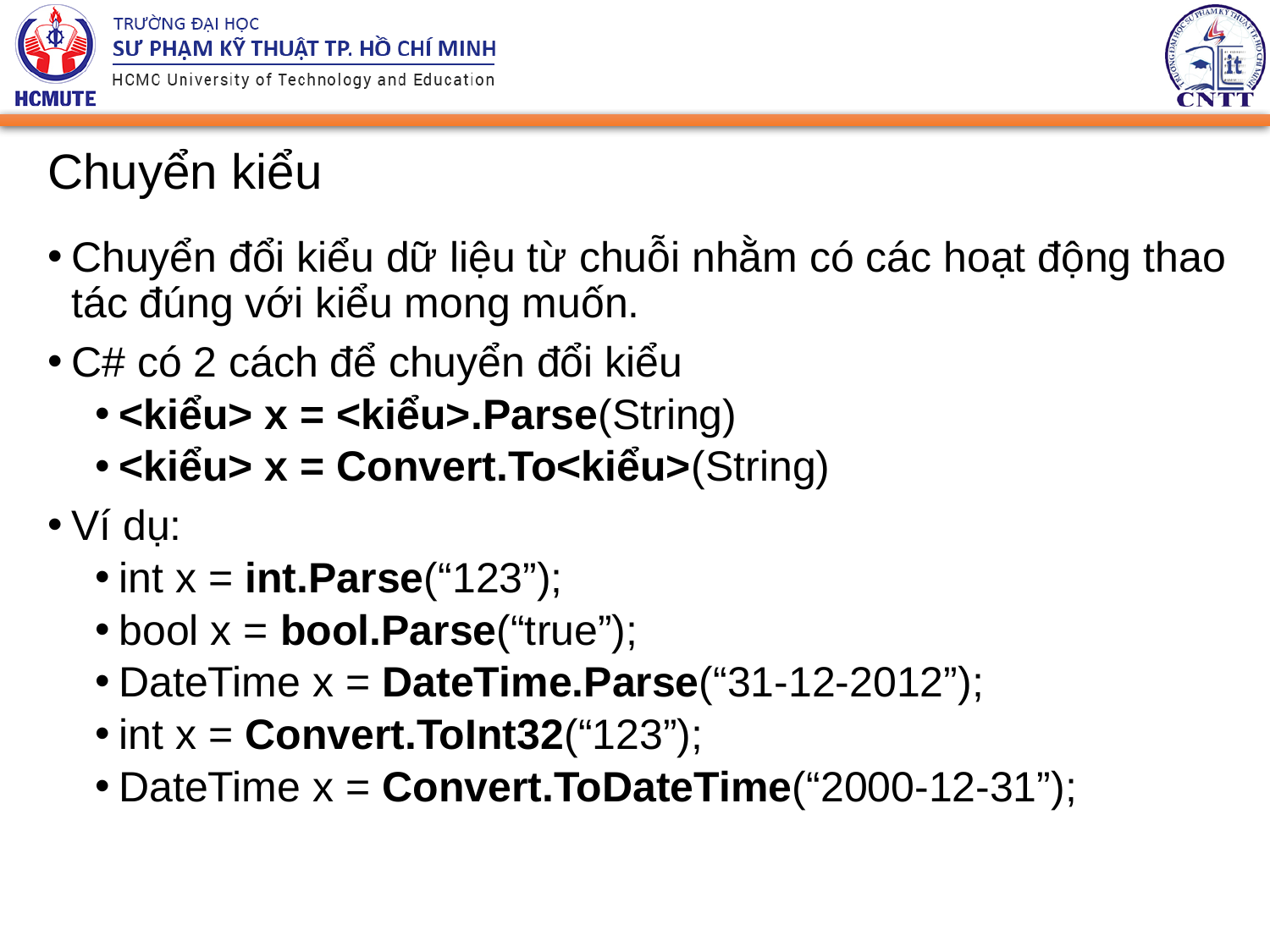

# Chuyển kiểu
Chuyển đổi kiểu dữ liệu từ chuỗi nhằm có các hoạt động thao tác đúng với kiểu mong muốn.
C# có 2 cách để chuyển đổi kiểu
<kiểu> x = <kiểu>.Parse(String)
<kiểu> x = Convert.To<kiểu>(String)
Ví dụ:
int x = int.Parse(“123”);
bool x = bool.Parse(“true”);
DateTime x = DateTime.Parse(“31-12-2012”);
int x = Convert.ToInt32(“123”);
DateTime x = Convert.ToDateTime(“2000-12-31”);